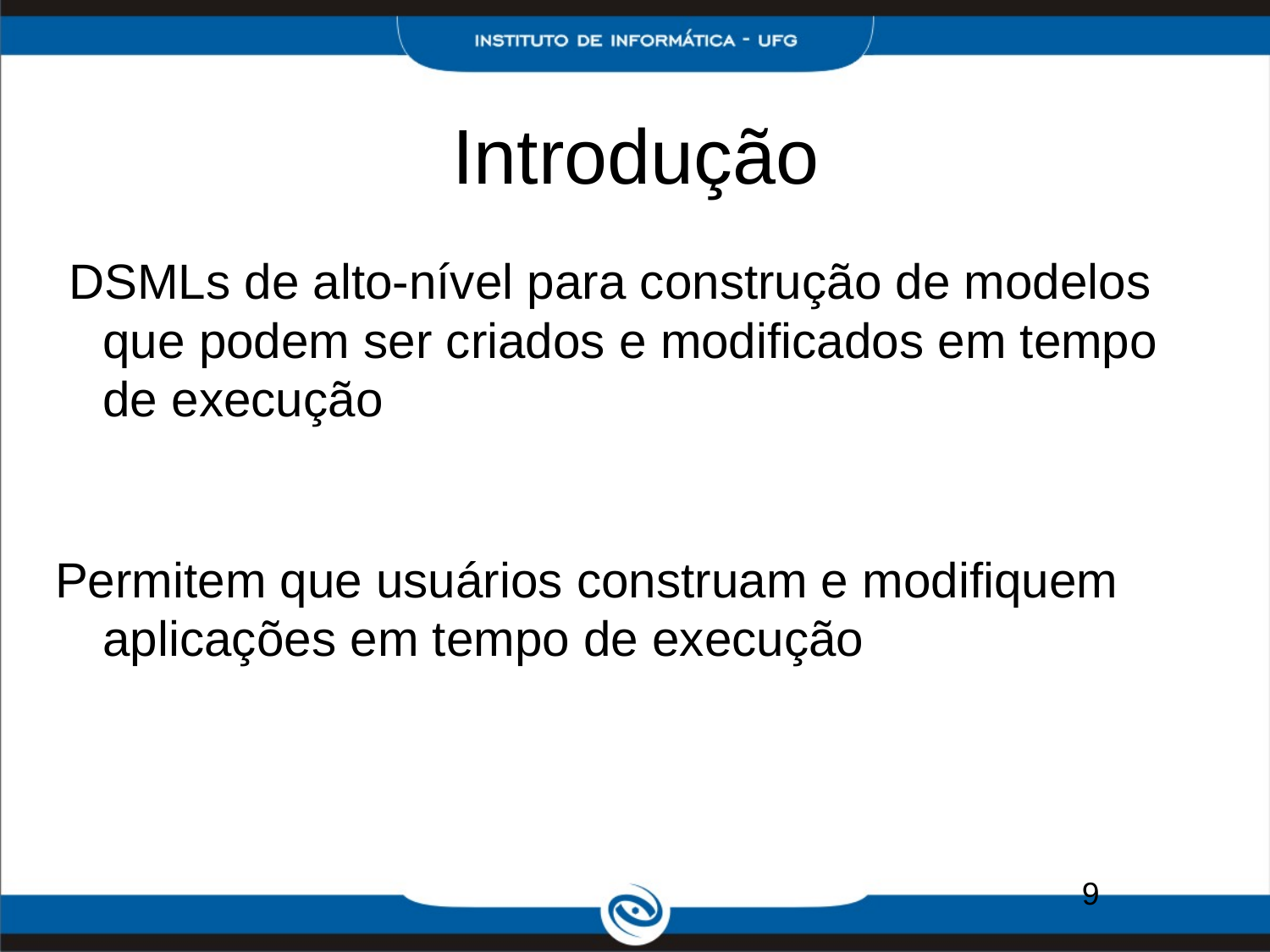

# Introdução
 DSMLs de alto-nível para construção de modelos que podem ser criados e modificados em tempo de execução

Permitem que usuários construam e modifiquem aplicações em tempo de execução